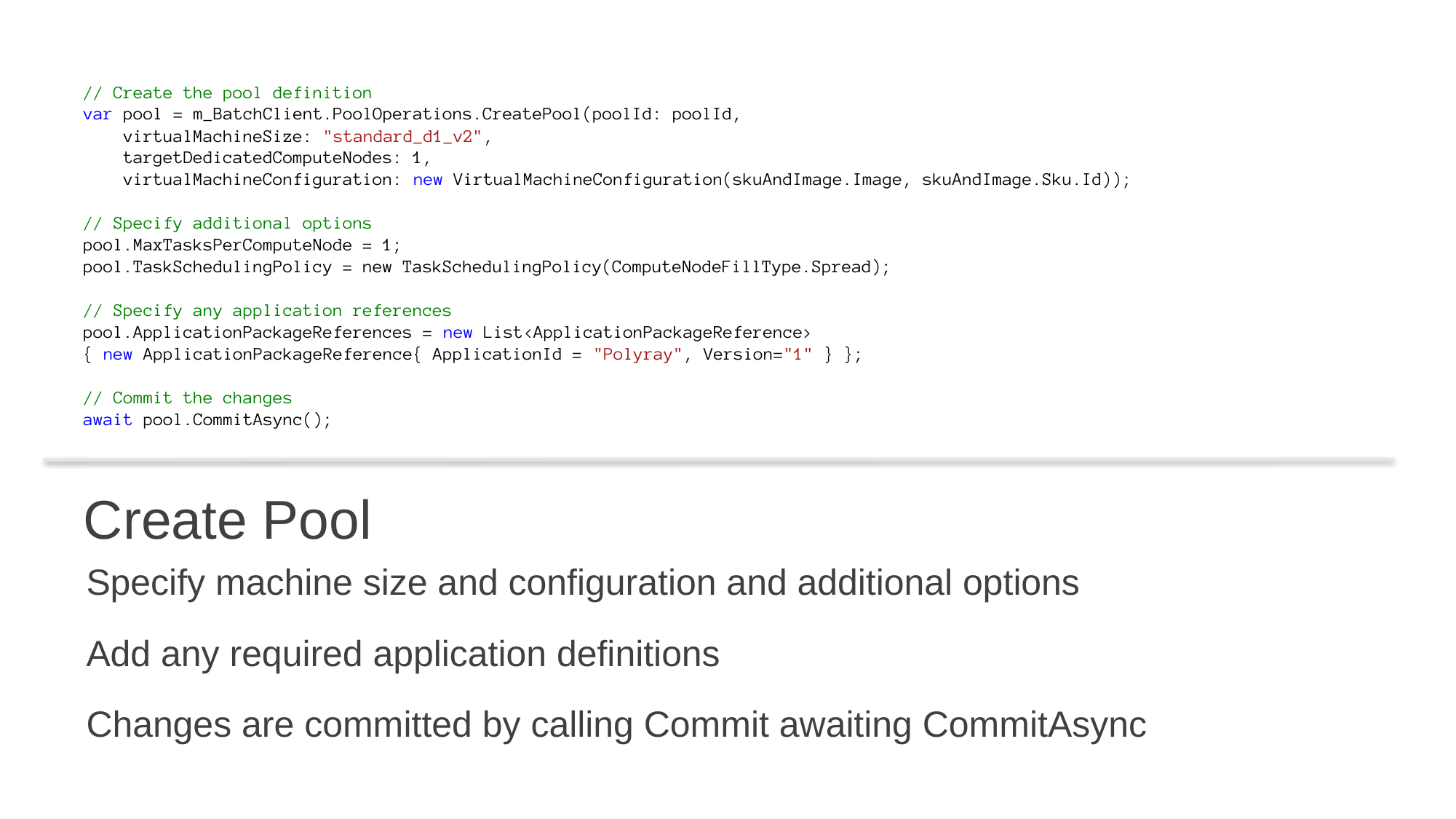

// Create the pool definition
var pool = m_BatchClient.PoolOperations.CreatePool(poolId: poolId,
    virtualMachineSize: "standard_d1_v2",
    targetDedicatedComputeNodes: 1,
    virtualMachineConfiguration: new VirtualMachineConfiguration(skuAndImage.Image, skuAndImage.Sku.Id));
// Specify additional options
pool.MaxTasksPerComputeNode = 1;
pool.TaskSchedulingPolicy = new TaskSchedulingPolicy(ComputeNodeFillType.Spread);
// Specify any application references
pool.ApplicationPackageReferences = new List<ApplicationPackageReference>
{ new ApplicationPackageReference{ ApplicationId = "Polyray", Version="1" } };
// Commit the changes
await pool.CommitAsync();
# Create Pool
Specify machine size and configuration and additional options
Add any required application definitions
Changes are committed by calling Commit awaiting CommitAsync